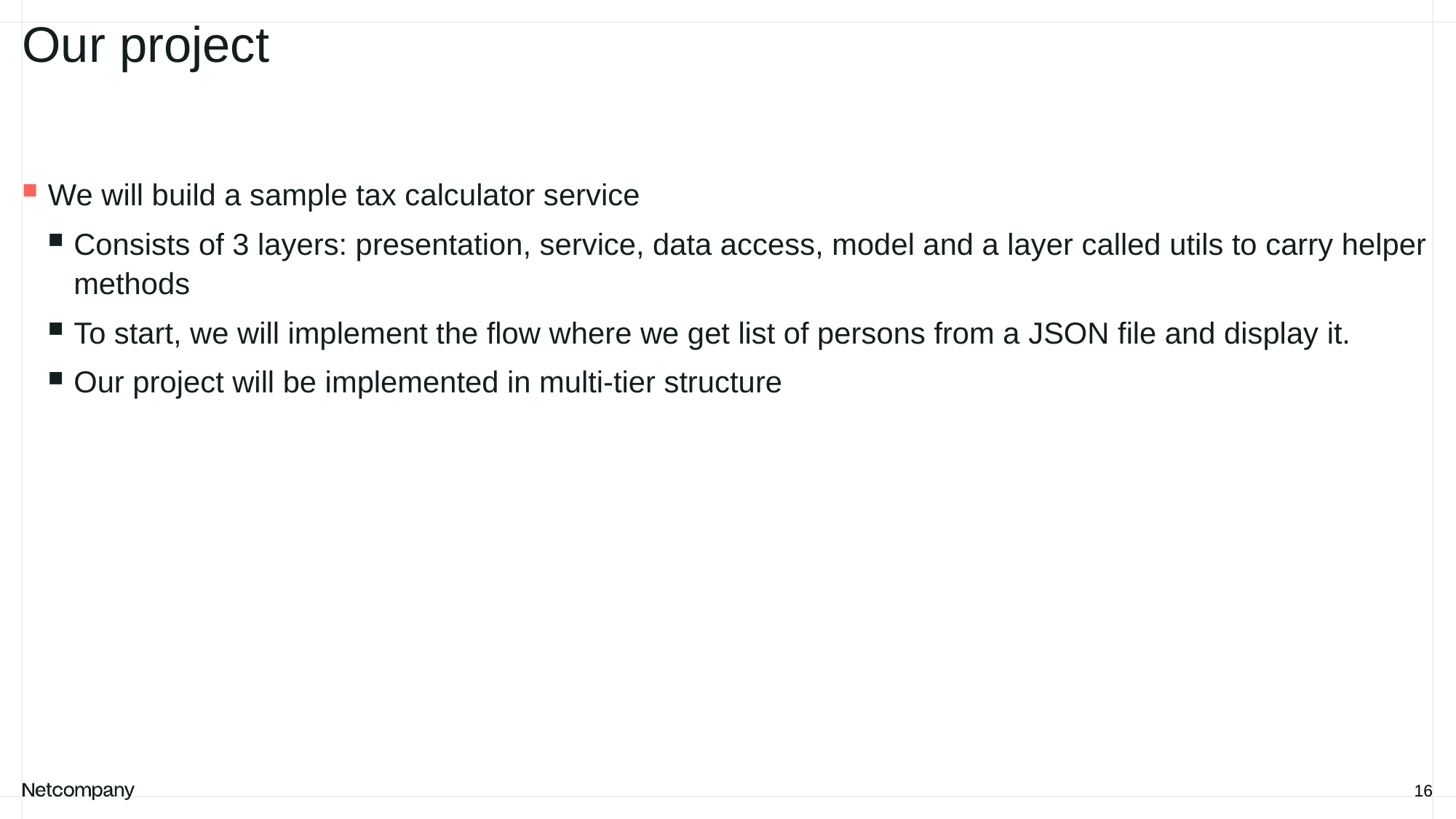

# Our project
We will build a sample tax calculator service
Consists of 3 layers: presentation, service, data access, model and a layer called utils to carry helper methods
To start, we will implement the flow where we get list of persons from a JSON file and display it.
Our project will be implemented in multi-tier structure
16